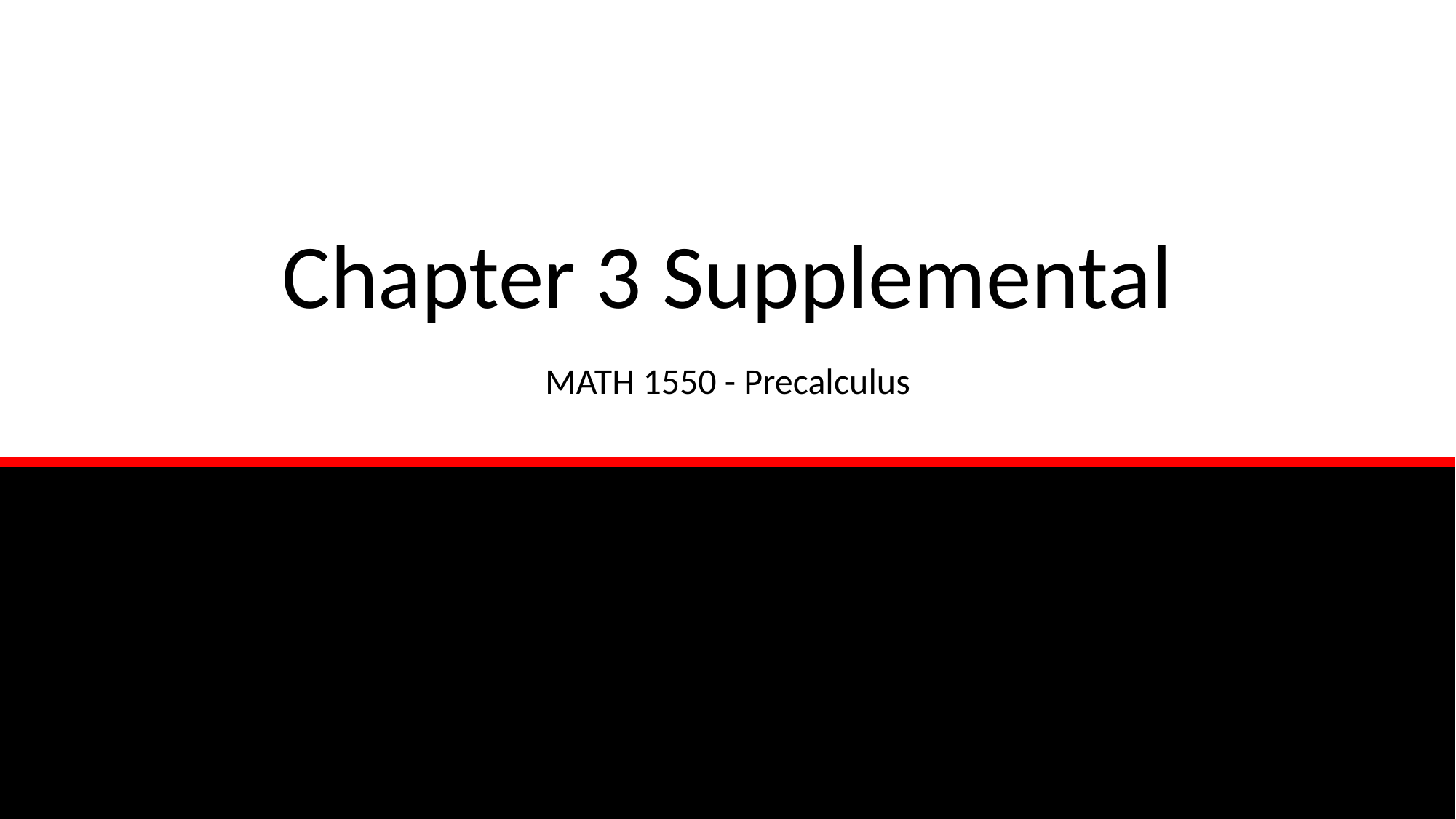

# Chapter 3 Supplemental
MATH 1550 - Precalculus